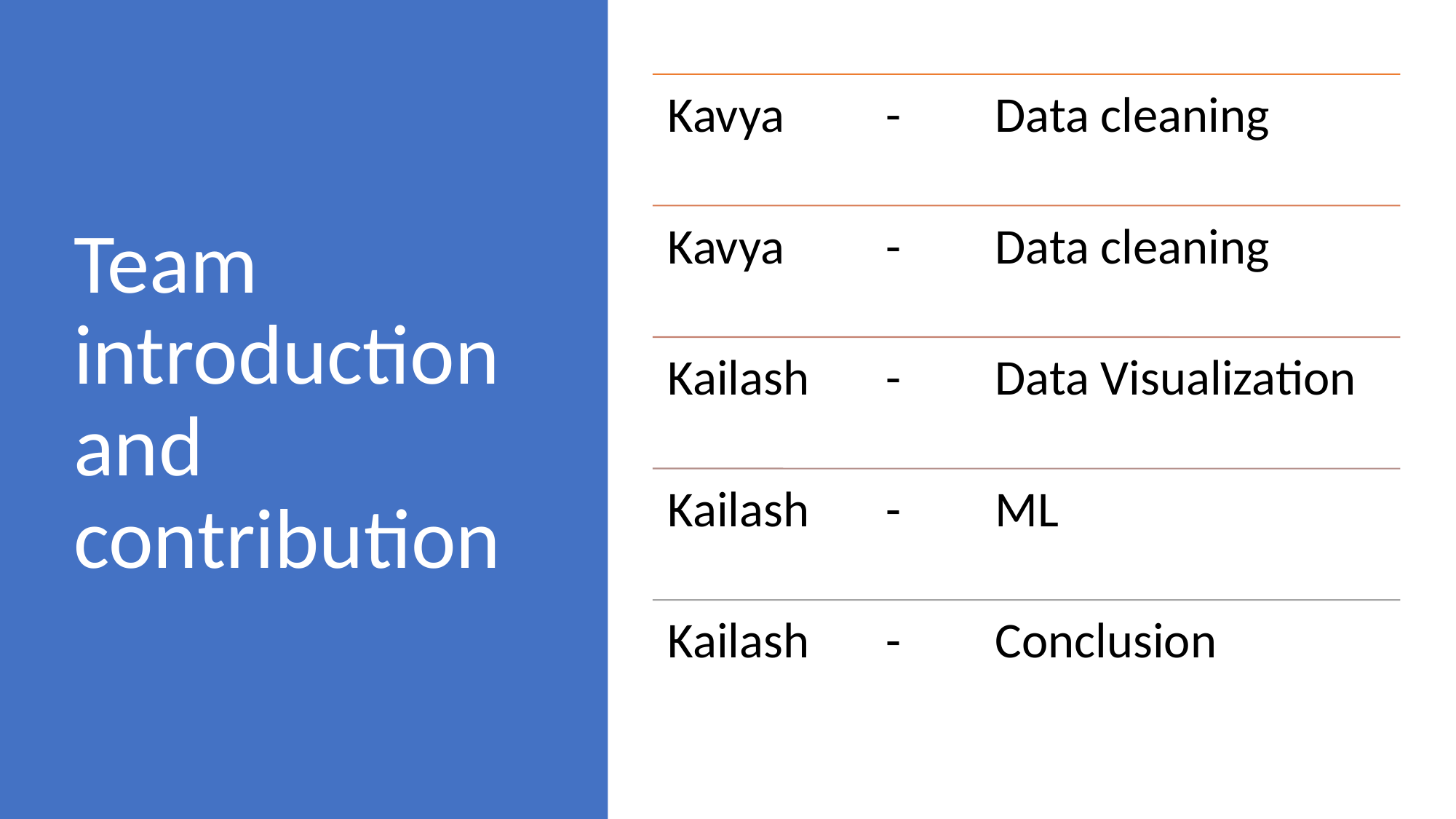

# Team introduction and contribution
Kavya	-	Data cleaning
Kavya	-	Data cleaning
Kailash	-	Data Visualization
Kailash	-	ML
Kailash	-	Conclusion